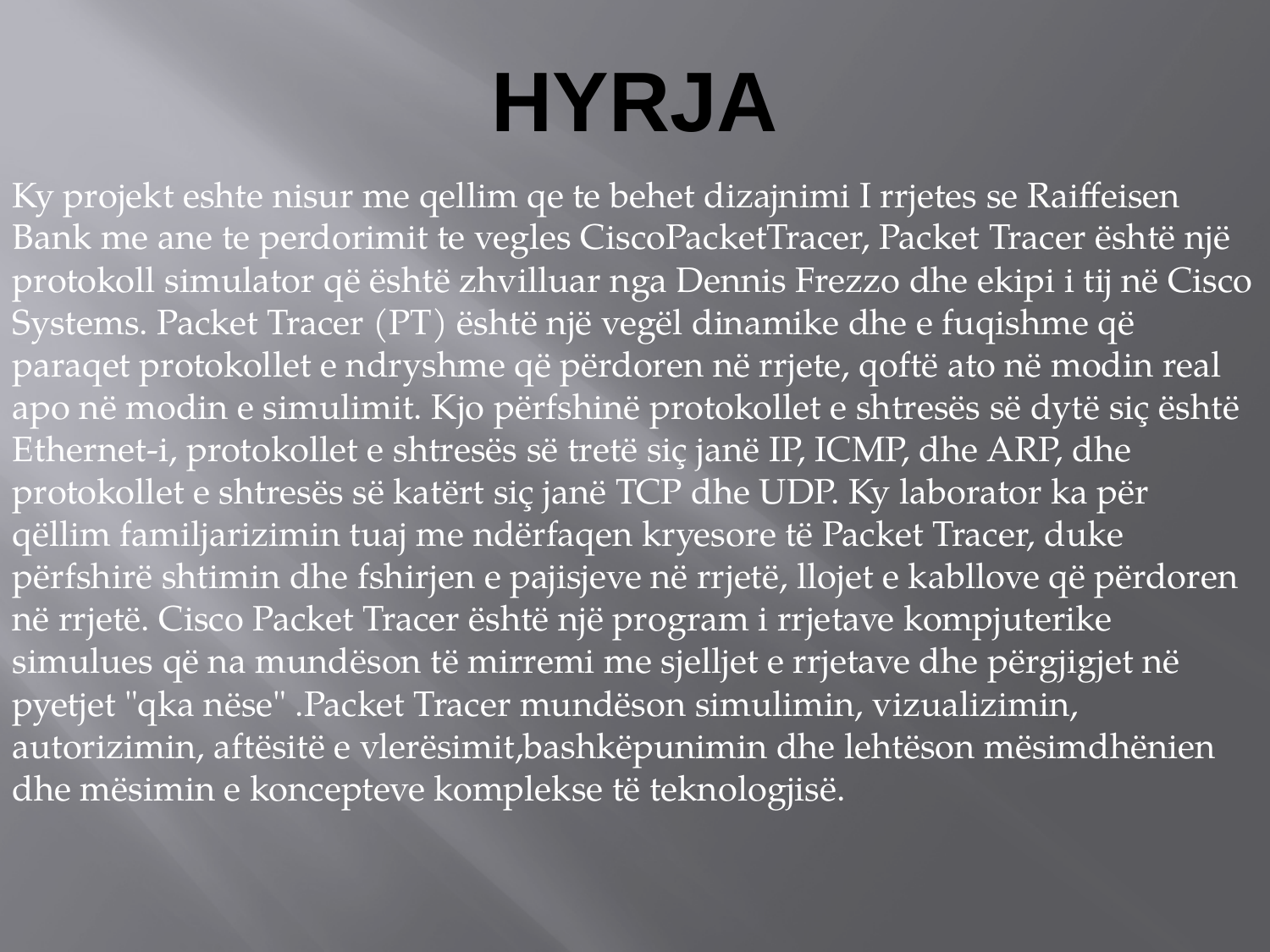

# Hyrja

Ky projekt eshte nisur me qellim qe te behet dizajnimi I rrjetes se Raiffeisen Bank me ane te perdorimit te vegles CiscoPacketTracer, Packet Tracer është një protokoll simulator që është zhvilluar nga Dennis Frezzo dhe ekipi i tij në Cisco Systems. Packet Tracer (PT) është një vegël dinamike dhe e fuqishme që paraqet protokollet e ndryshme që përdoren në rrjete, qoftë ato në modin real apo në modin e simulimit. Kjo përfshinë protokollet e shtresës së dytë siç është Ethernet-i, protokollet e shtresës së tretë siç janë IP, ICMP, dhe ARP, dhe protokollet e shtresës së katërt siç janë TCP dhe UDP. Ky laborator ka për qëllim familjarizimin tuaj me ndërfaqen kryesore të Packet Tracer, duke përfshirë shtimin dhe fshirjen e pajisjeve në rrjetë, llojet e kabllove që përdoren në rrjetë. Cisco Packet Tracer është një program i rrjetave kompjuterike simulues që na mundëson të mirremi me sjelljet e rrjetave dhe përgjigjet në pyetjet "qka nëse" .Packet Tracer mundëson simulimin, vizualizimin, autorizimin, aftësitë e vlerësimit,bashkëpunimin dhe lehtëson mësimdhënien dhe mësimin e koncepteve komplekse të teknologjisë.